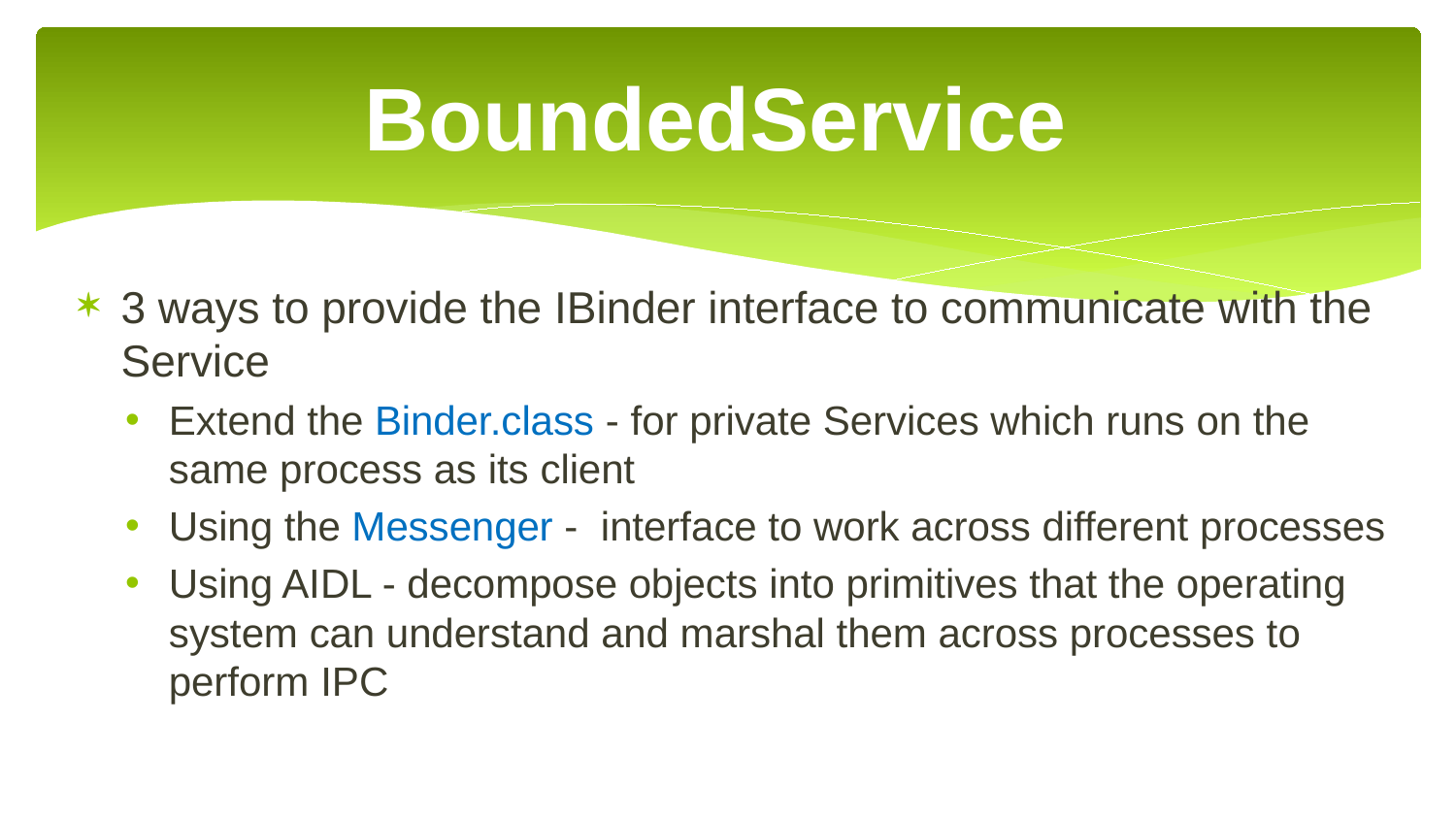

# BoundedService
3 ways to provide the IBinder interface to communicate with the Service
Extend the Binder.class - for private Services which runs on the same process as its client
Using the Messenger -  interface to work across different processes
Using AIDL - decompose objects into primitives that the operating system can understand and marshal them across processes to perform IPC